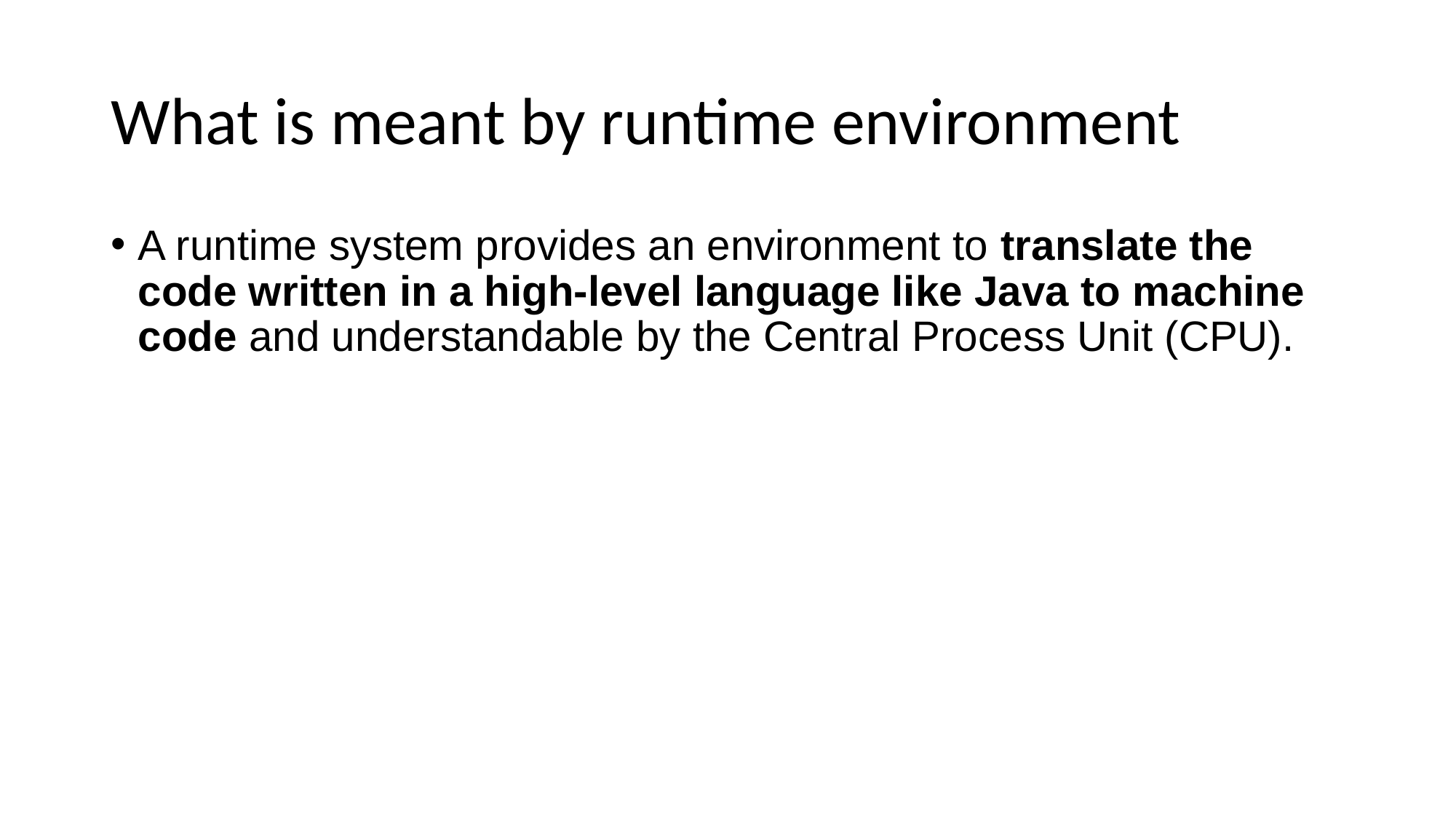

# What is meant by runtime environment
A runtime system provides an environment to translate the code written in a high-level language like Java to machine code and understandable by the Central Process Unit (CPU).